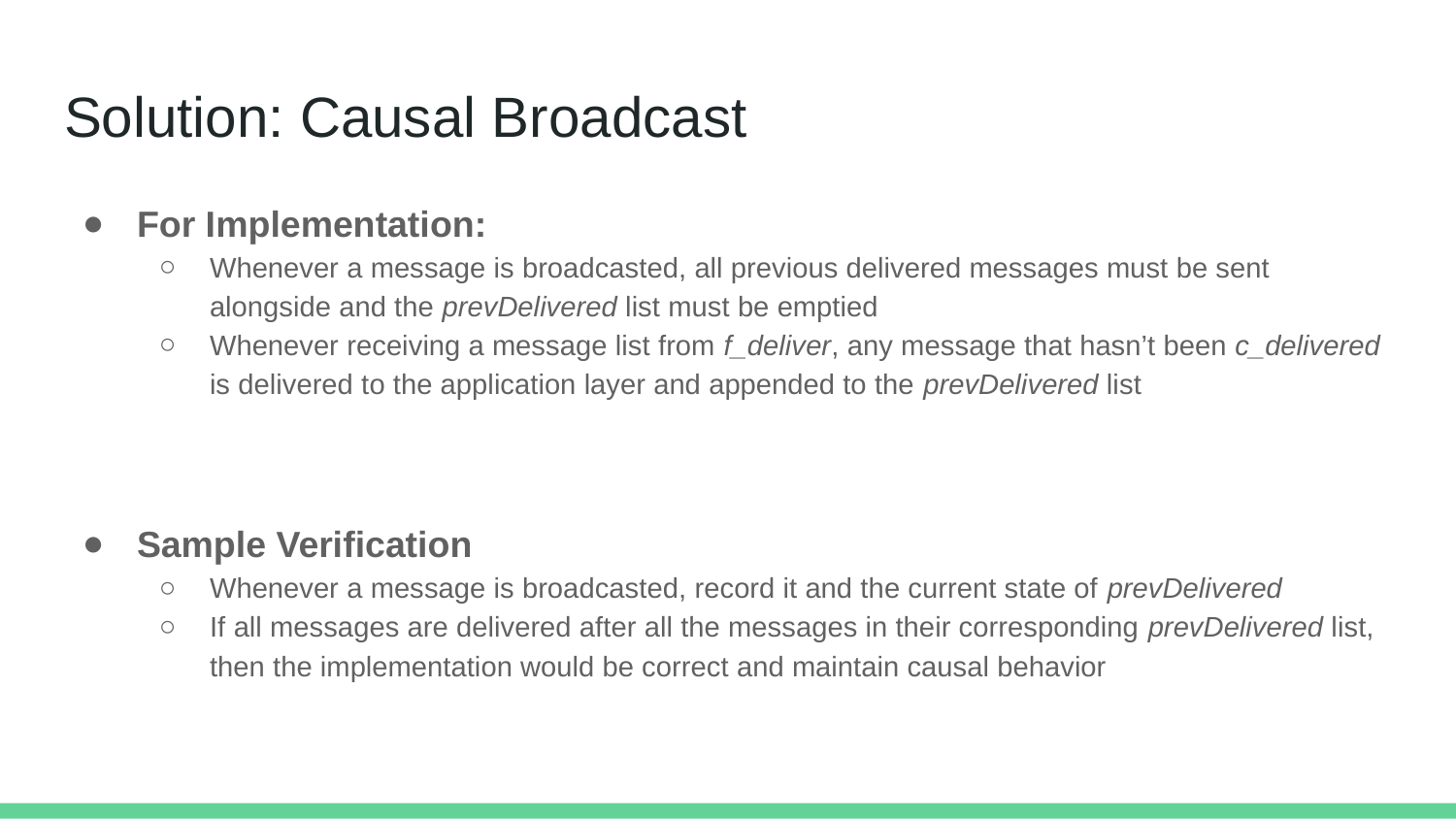

# Solution: Causal Broadcast
For Implementation:
Whenever a message is broadcasted, all previous delivered messages must be sent alongside and the prevDelivered list must be emptied
Whenever receiving a message list from f_deliver, any message that hasn’t been c_delivered is delivered to the application layer and appended to the prevDelivered list

Sample Verification
Whenever a message is broadcasted, record it and the current state of prevDelivered
If all messages are delivered after all the messages in their corresponding prevDelivered list, then the implementation would be correct and maintain causal behavior